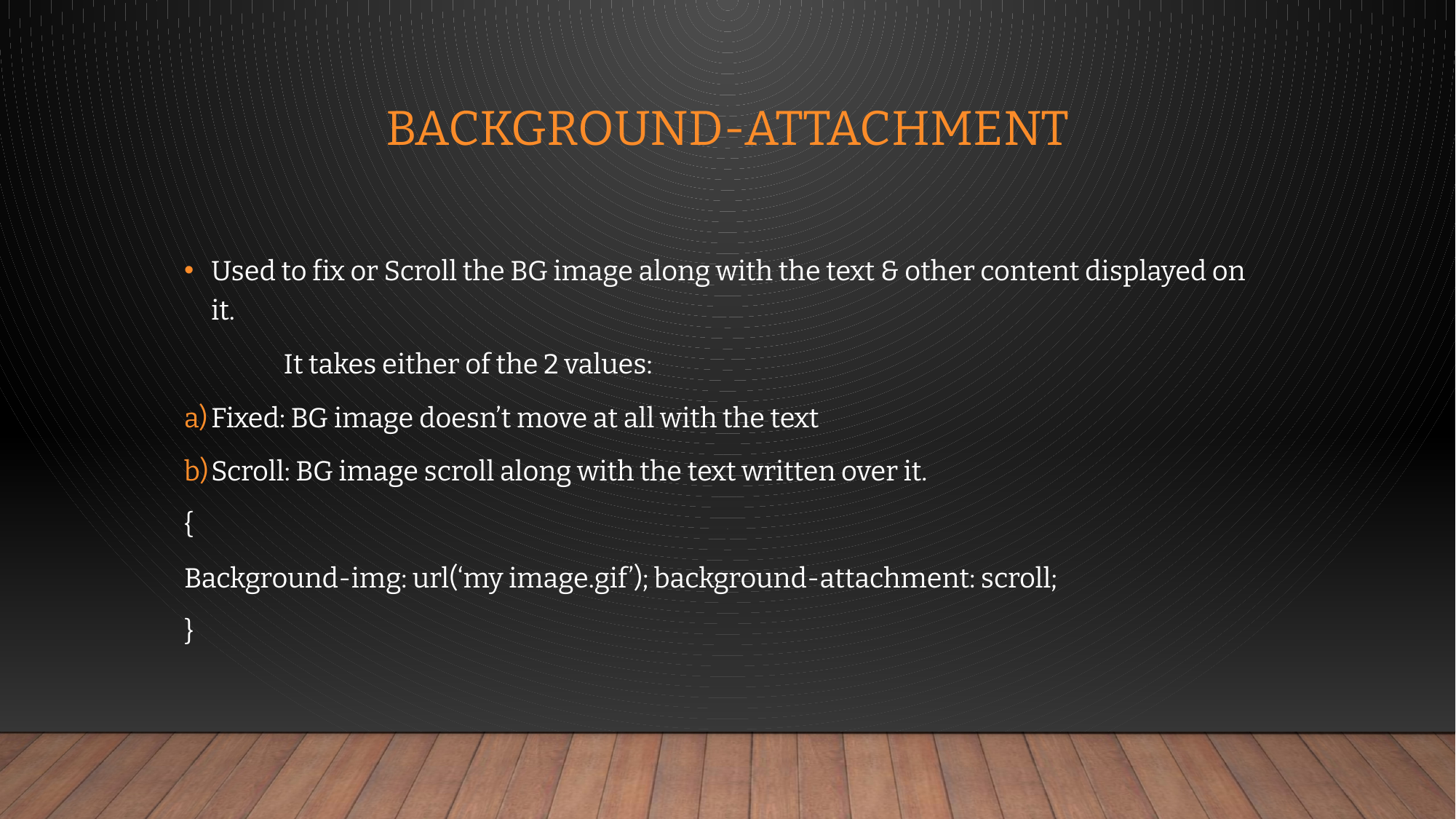

# background-attachment
Used to fix or Scroll the BG image along with the text & other content displayed on it.
	It takes either of the 2 values:
Fixed: BG image doesn’t move at all with the text
Scroll: BG image scroll along with the text written over it.
{
Background-img: url(‘my image.gif’); background-attachment: scroll;
}